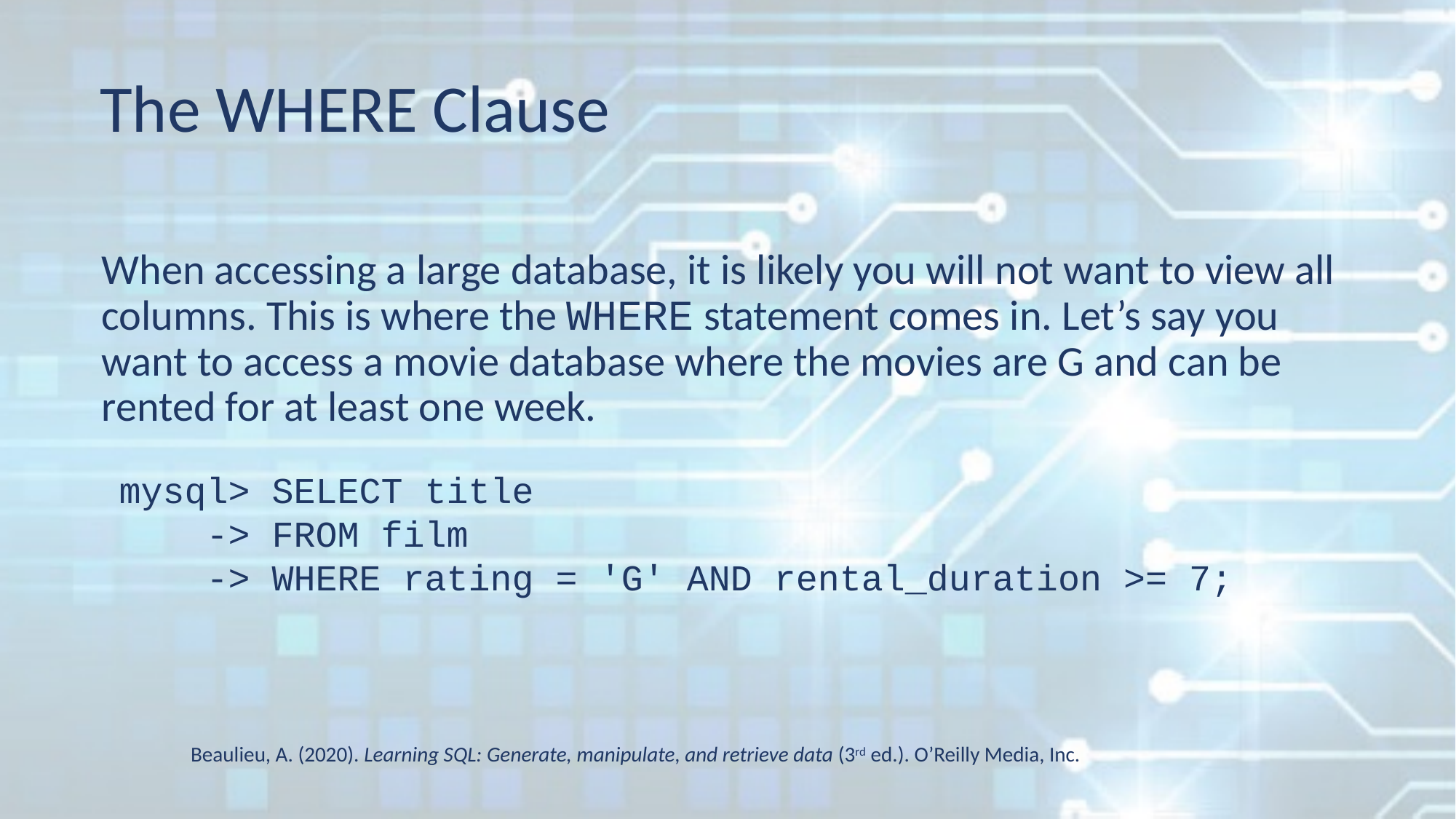

The WHERE Clause
When accessing a large database, it is likely you will not want to view all columns. This is where the WHERE statement comes in. Let’s say you want to access a movie database where the movies are G and can be rented for at least one week.
mysql> SELECT title
    -> FROM film
    -> WHERE rating = 'G' AND rental_duration >= 7;

Beaulieu, A. (2020). Learning SQL: Generate, manipulate, and retrieve data (3rd ed.). O’Reilly Media, Inc.